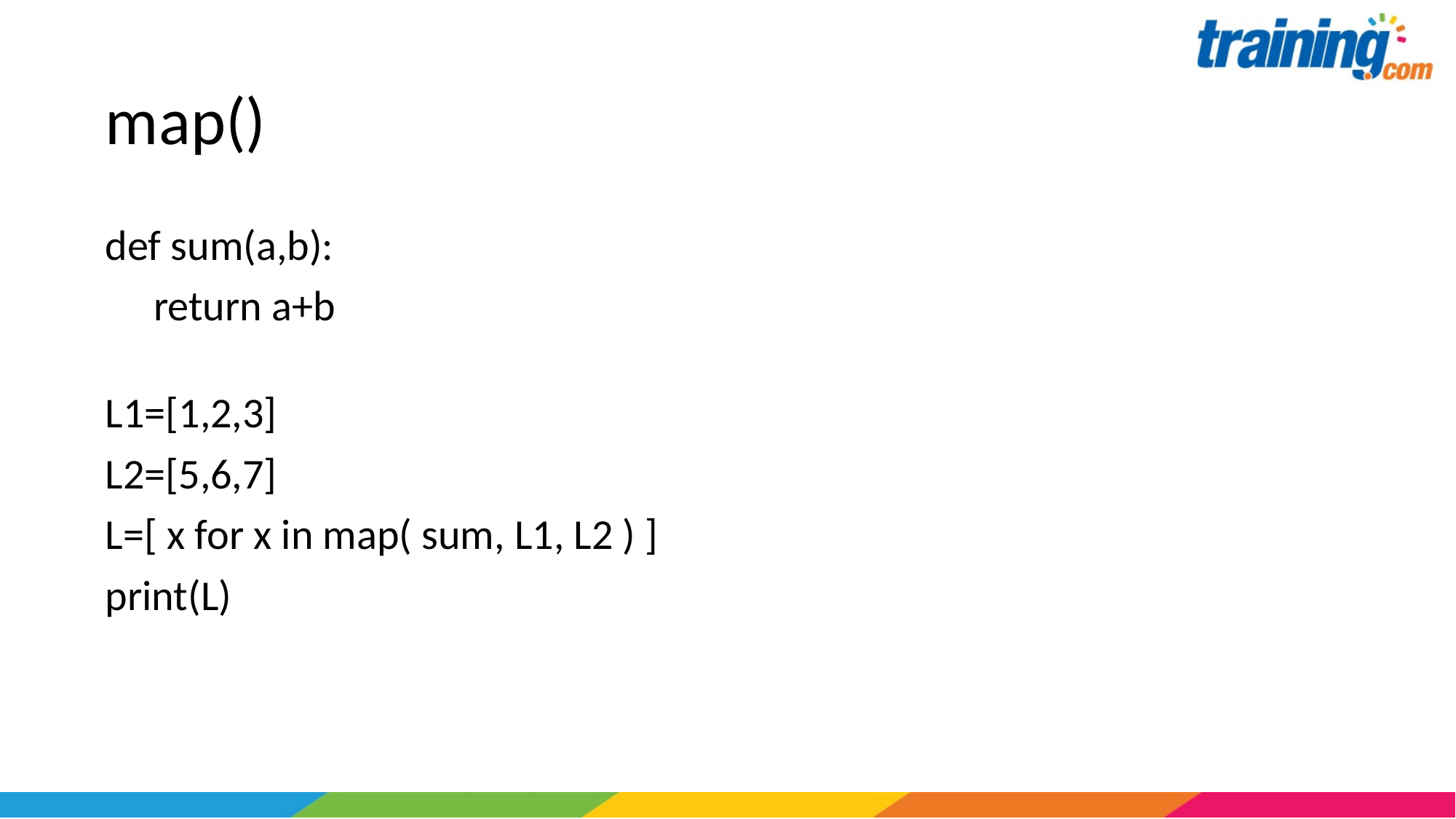

# map()
def sum(a,b):
     return a+b
L1=[1,2,3]
L2=[5,6,7]
L=[ x for x in map( sum, L1, L2 ) ]
print(L)